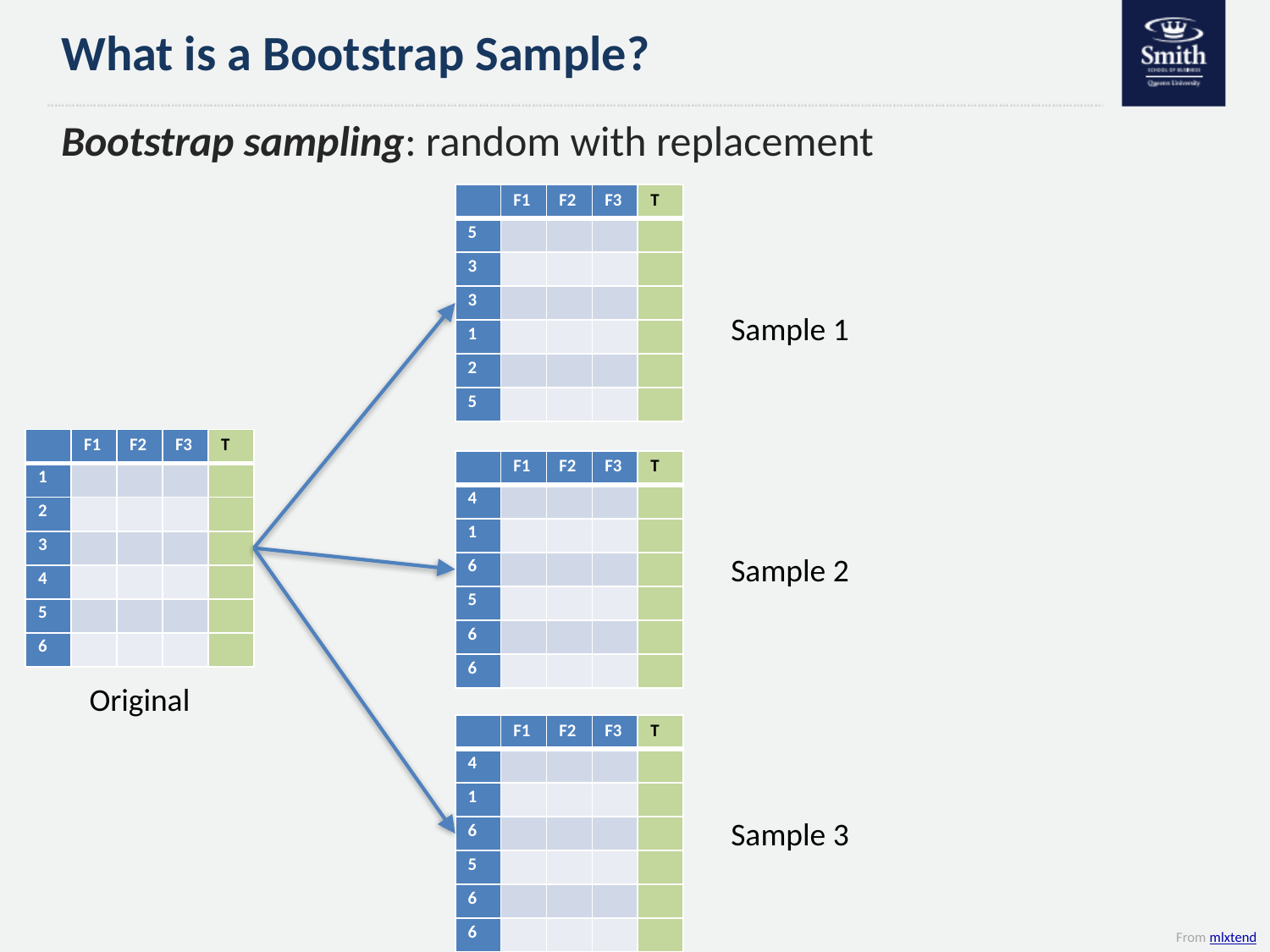

# What is a Bootstrap Sample?
Bootstrap sampling: random with replacement
|  | F1 | F2 | F3 | T |
| --- | --- | --- | --- | --- |
| 5 |  |  |  |  |
| 3 |  |  |  |  |
| 3 |  |  |  |  |
| 1 |  |  |  |  |
| 2 |  |  |  |  |
| 5 |  |  |  |  |
Sample 1
|  | F1 | F2 | F3 | T |
| --- | --- | --- | --- | --- |
| 1 |  |  |  |  |
| 2 |  |  |  |  |
| 3 |  |  |  |  |
| 4 |  |  |  |  |
| 5 |  |  |  |  |
| 6 |  |  |  |  |
|  | F1 | F2 | F3 | T |
| --- | --- | --- | --- | --- |
| 4 |  |  |  |  |
| 1 |  |  |  |  |
| 6 |  |  |  |  |
| 5 |  |  |  |  |
| 6 |  |  |  |  |
| 6 |  |  |  |  |
Sample 2
Original
|  | F1 | F2 | F3 | T |
| --- | --- | --- | --- | --- |
| 4 |  |  |  |  |
| 1 |  |  |  |  |
| 6 |  |  |  |  |
| 5 |  |  |  |  |
| 6 |  |  |  |  |
| 6 |  |  |  |  |
Sample 3
From mlxtend